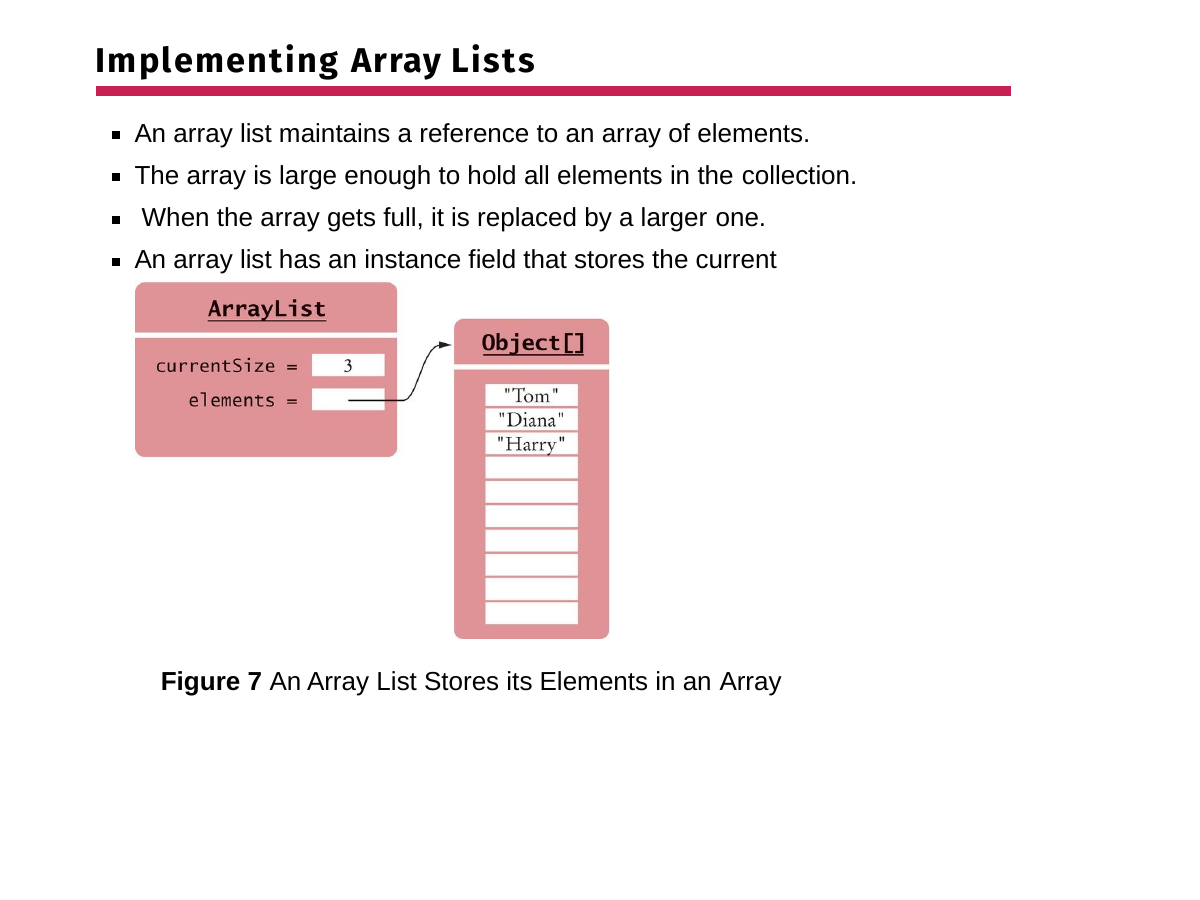

# Implementing Array Lists
An array list maintains a reference to an array of elements.  The array is large enough to hold all elements in the collection.  When the array gets full, it is replaced by a larger one.
An array list has an instance field that stores the current number of elements.

Figure 7 An Array List Stores its Elements in an Array